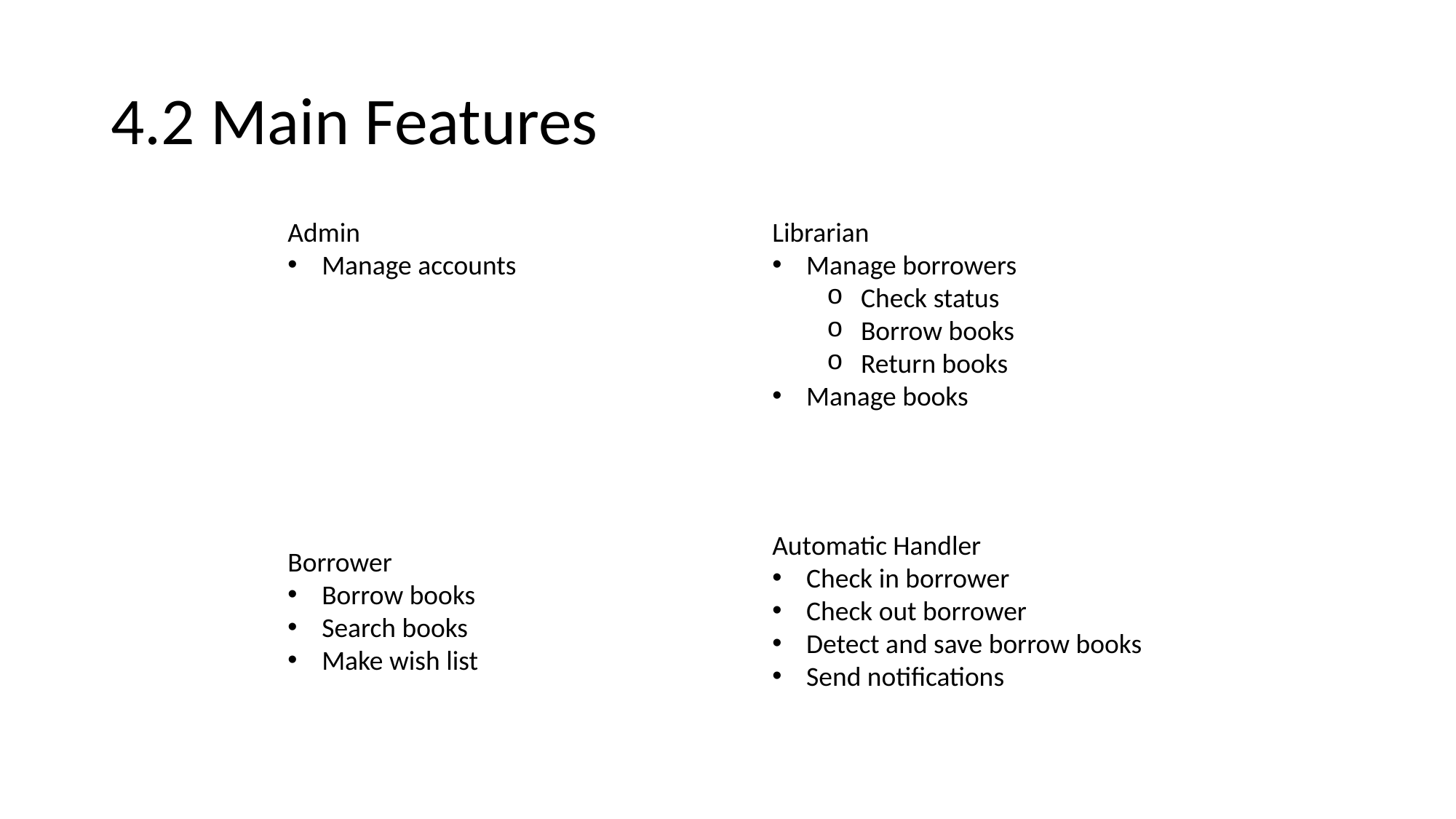

# 4.2 Main Features
Admin
Manage accounts
Librarian
Manage borrowers
Check status
Borrow books
Return books
Manage books

Automatic Handler
Check in borrower
Check out borrower
Detect and save borrow books
Send notifications
Borrower
Borrow books
Search books
Make wish list